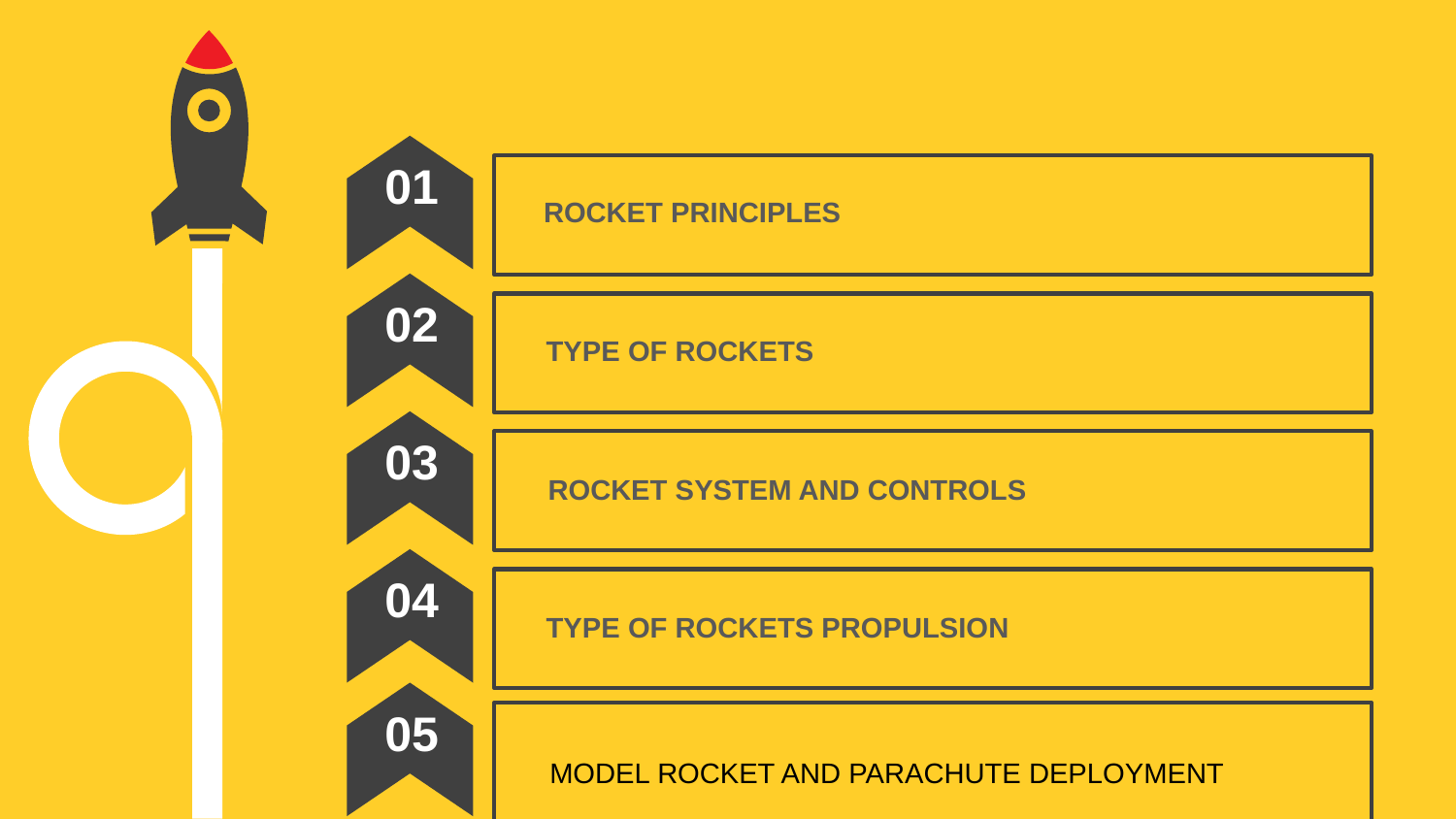

01

ROCKET PRINCIPLES

02

TYPE OF ROCKETS

03

ROCKET SYSTEM AND CONTROLS

04

TYPE OF ROCKETS PROPULSION

05

MODEL ROCKET AND PARACHUTE DEPLOYMENT